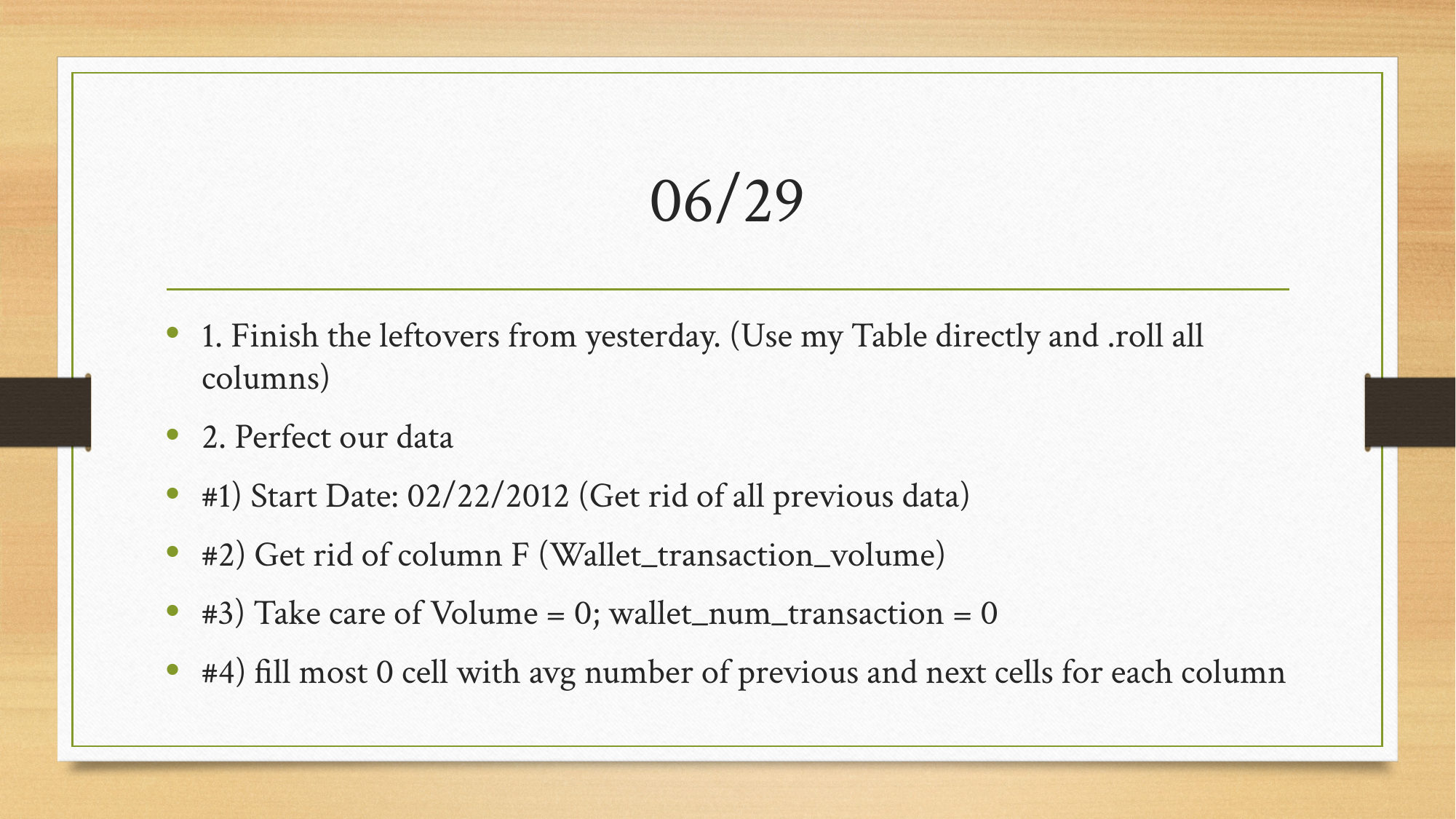

# 06/29
1. Finish the leftovers from yesterday. (Use my Table directly and .roll all columns)
2. Perfect our data
#1) Start Date: 02/22/2012 (Get rid of all previous data)
#2) Get rid of column F (Wallet_transaction_volume)
#3) Take care of Volume = 0; wallet_num_transaction = 0
#4) fill most 0 cell with avg number of previous and next cells for each column